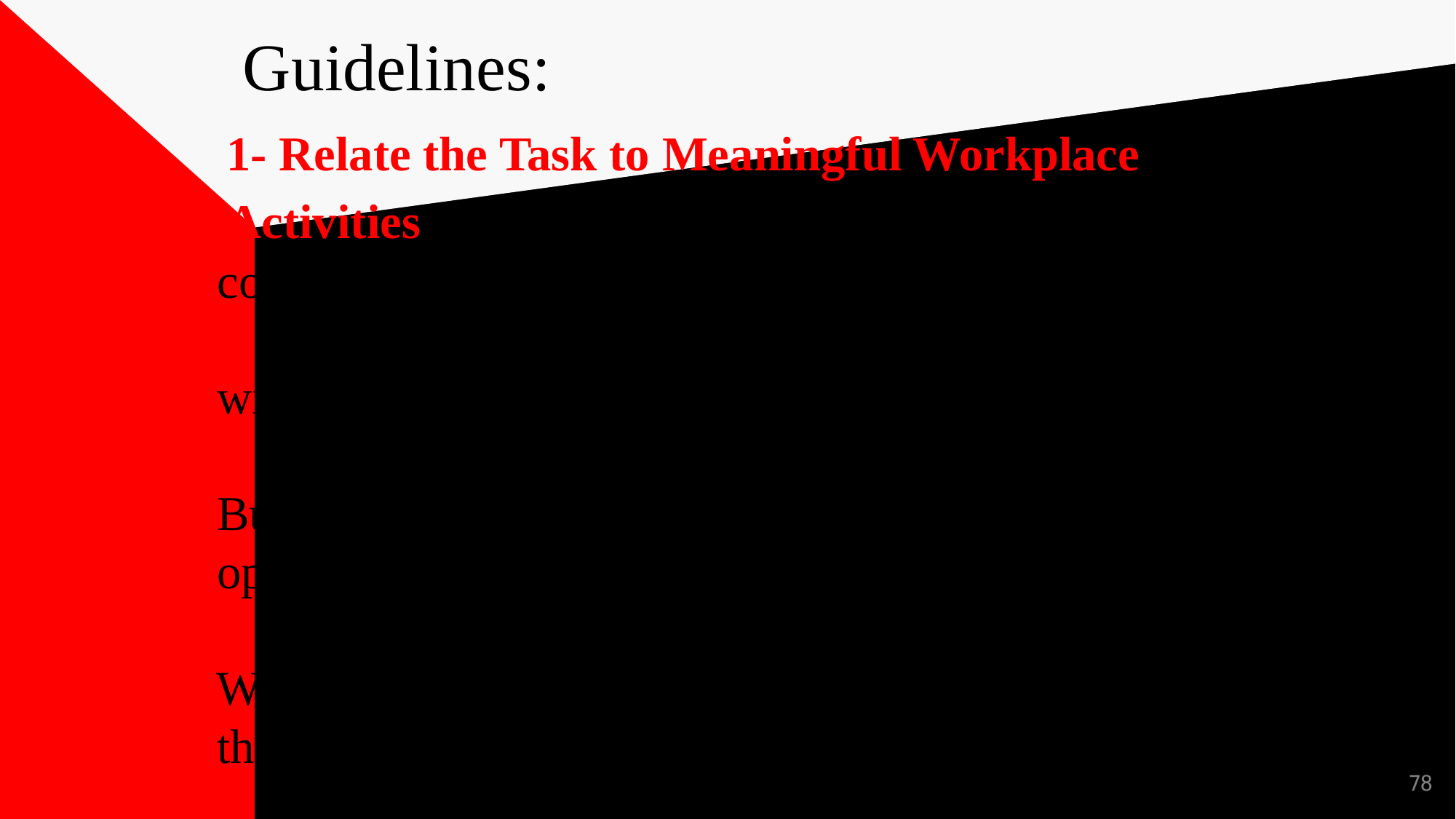

# Guidelines: 1- Relate the Task to Meaningful Workplace Activities: a procedure is a step by step series of commands for accomplishing a meaningful operation with a software program. But what makes it meaningful does not reside in the     operation itself. When the user do install the software (procedure) they do this not for the sake of installation, but to use the program to do other workplace actions.
78